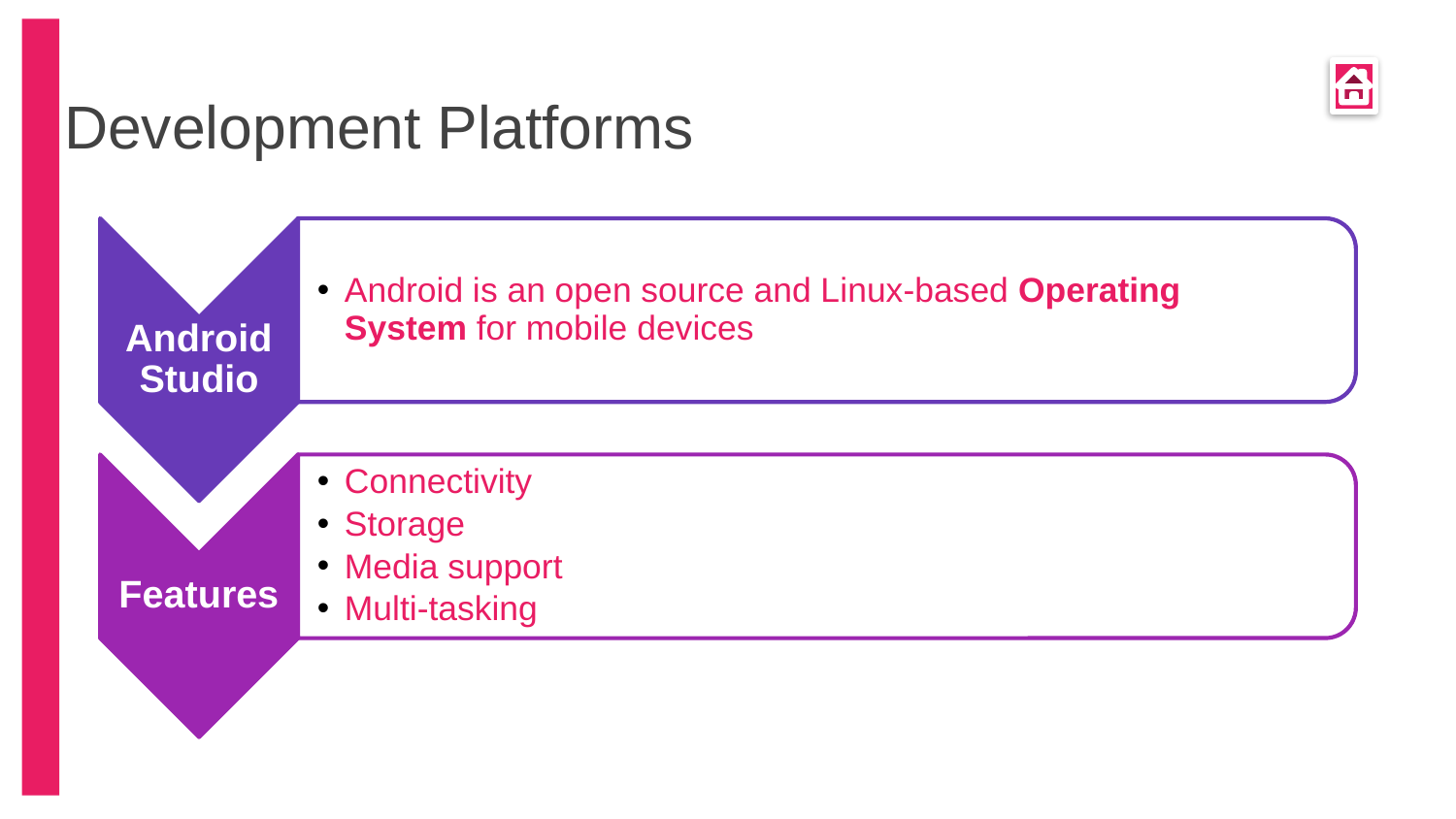

# Development Platforms

Android Studio
Android is an open source and Linux-based Operating System for mobile devices
Features
Connectivity
Storage
Media support
Multi-tasking